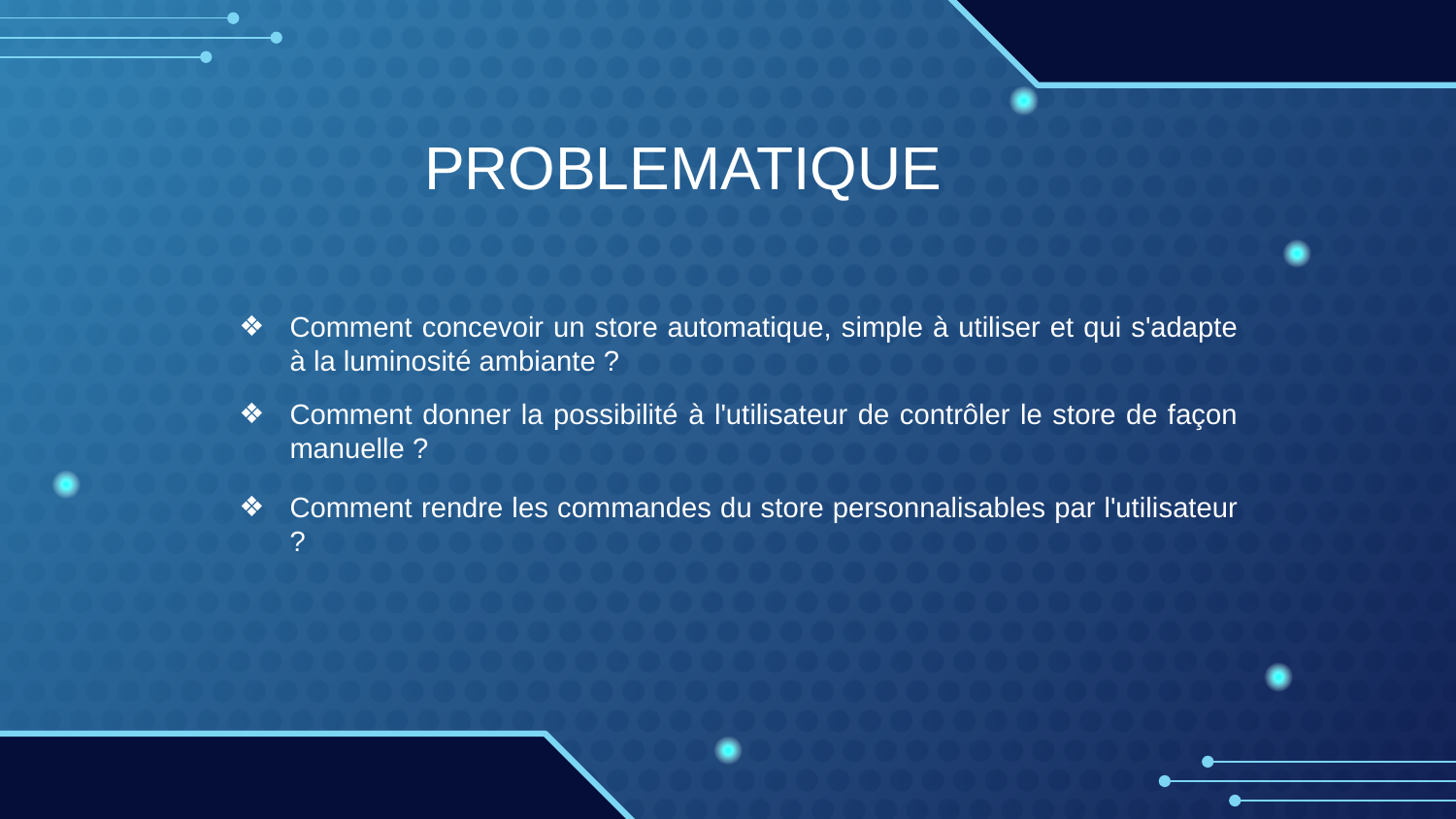

PROBLEMATIQUE
Comment concevoir un store automatique, simple à utiliser et qui s'adapte à la luminosité ambiante ?

Comment donner la possibilité à l'utilisateur de contrôler le store de façon manuelle ?
Comment rendre les commandes du store personnalisables par l'utilisateur ?